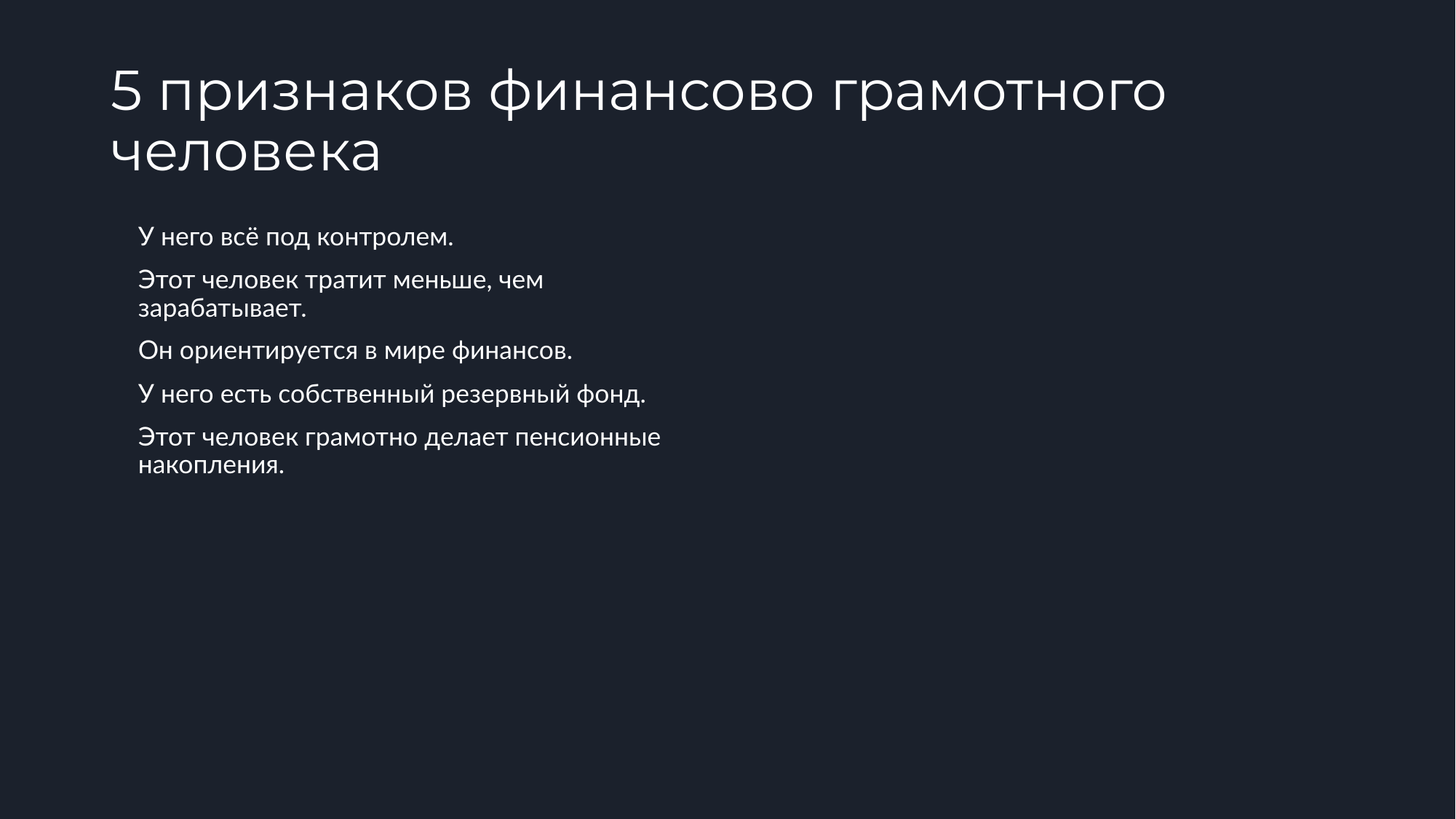

# 5 признаков финансово грамотного человека
У него всё под контролем.
Этот человек тратит меньше, чем зарабатывает.
Он ориентируется в мире финансов.
У него есть собственный резервный фонд.
Этот человек грамотно делает пенсионные накопления.